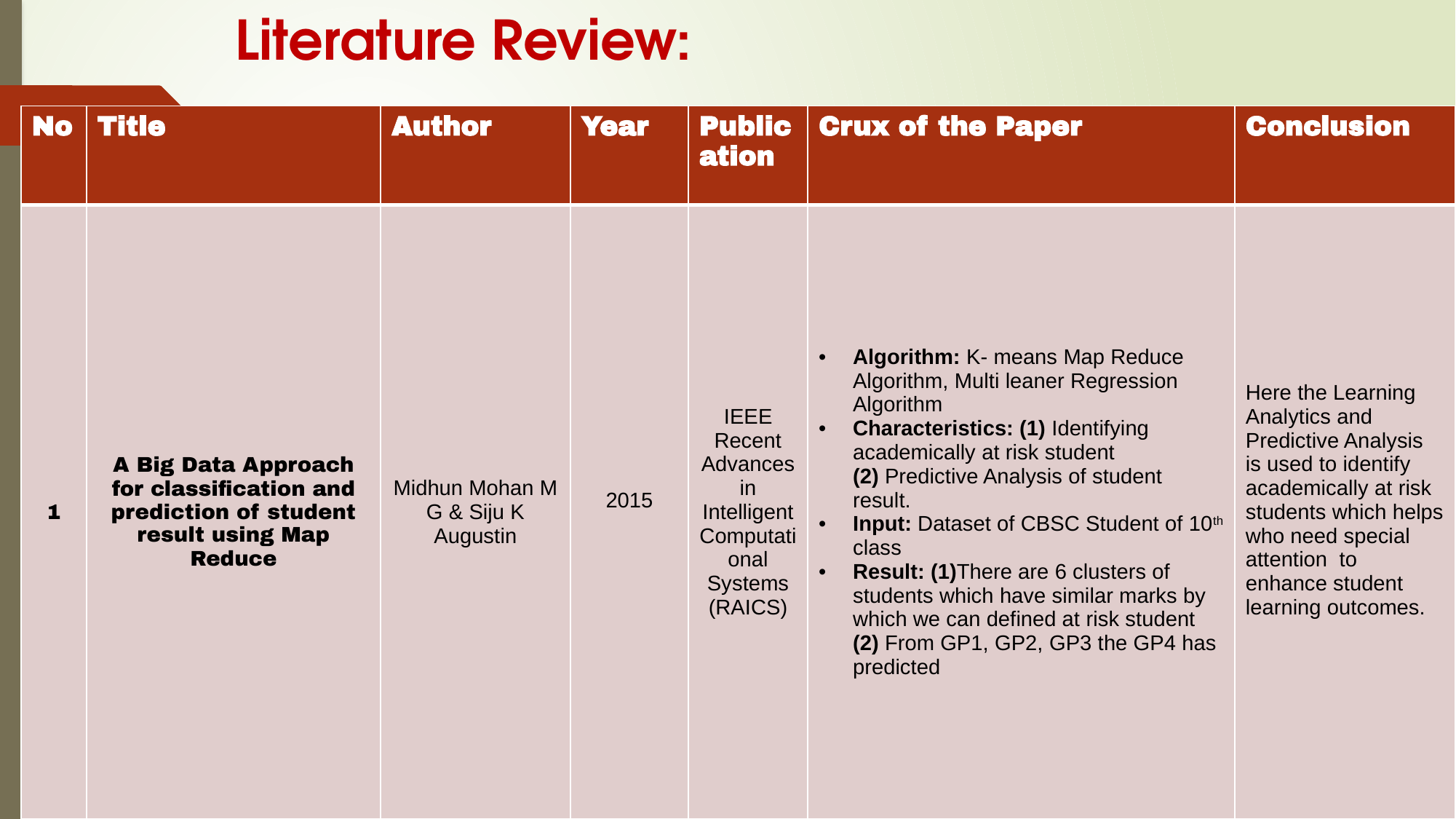

# Literature Review:
| No | Title | Author | Year | Publication | Crux of the Paper | Conclusion |
| --- | --- | --- | --- | --- | --- | --- |
| 1 | A Big Data Approach for classification and prediction of student result using Map Reduce | Midhun Mohan M G & Siju K Augustin | 2015 | IEEE Recent Advances in Intelligent Computational Systems (RAICS) | Algorithm: K- means Map Reduce Algorithm, Multi leaner Regression Algorithm Characteristics: (1) Identifying academically at risk student (2) Predictive Analysis of student result. Input: Dataset of CBSC Student of 10th class Result: (1)There are 6 clusters of students which have similar marks by which we can defined at risk student (2) From GP1, GP2, GP3 the GP4 has predicted | Here the Learning Analytics and Predictive Analysis is used to identify academically at risk students which helps who need special attention to enhance student learning outcomes. |